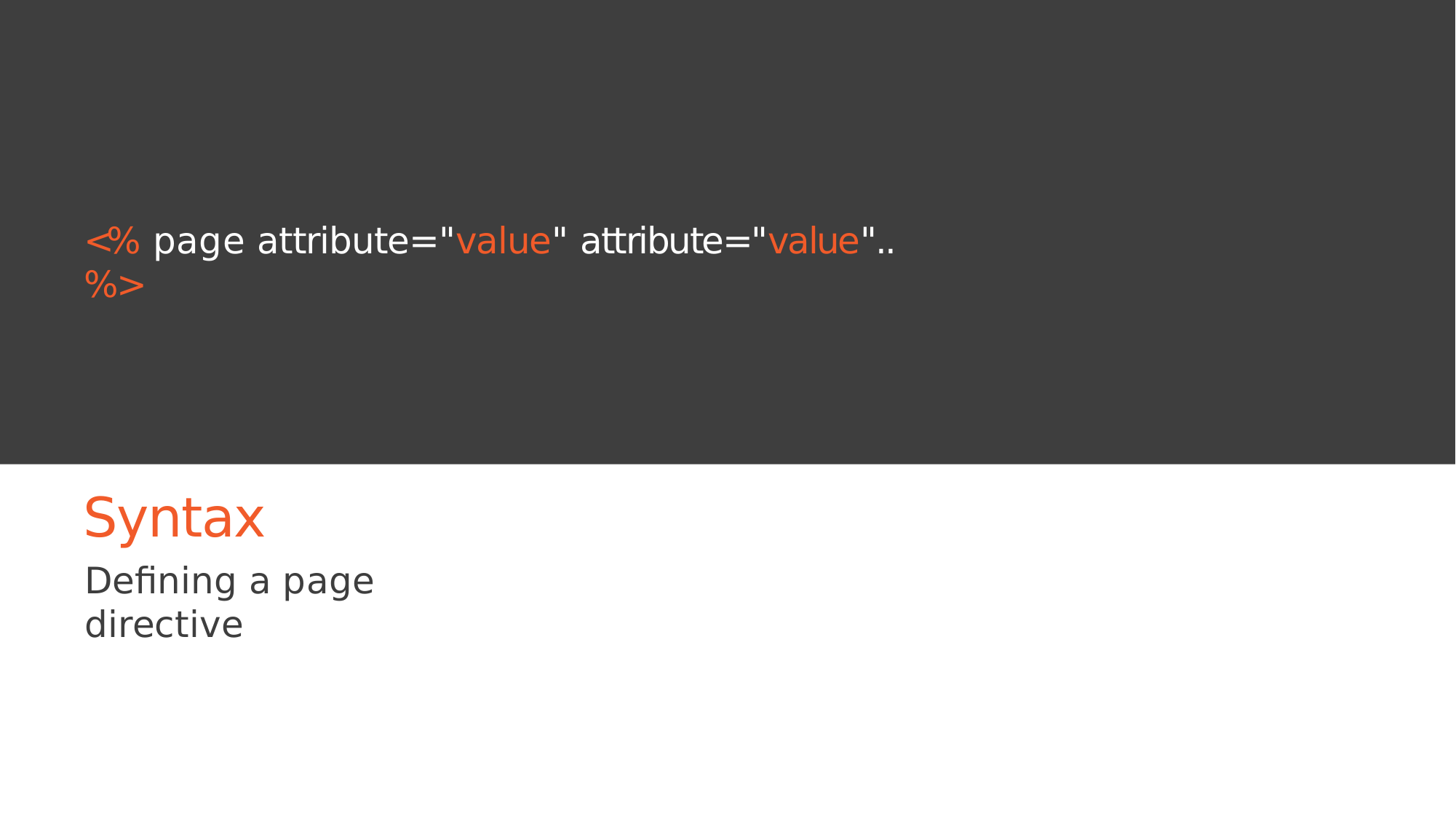

# <% page attribute="value" attribute="value"..%>
Syntax
Defining a page directive
7